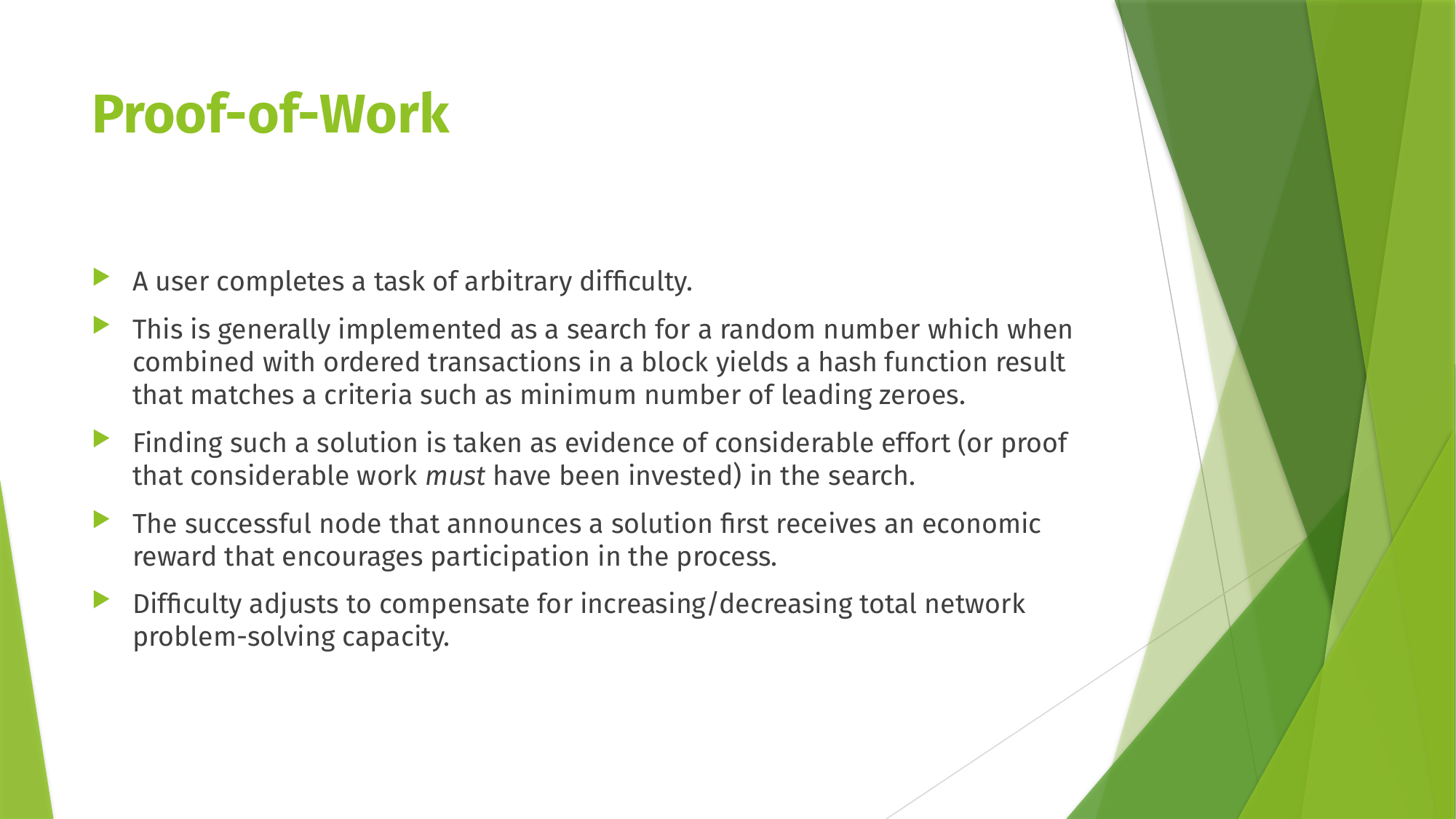

# Proof-of-Work
A user completes a task of arbitrary difficulty.
This is generally implemented as a search for a random number which when combined with ordered transactions in a block yields a hash function result that matches a criteria such as minimum number of leading zeroes.
Finding such a solution is taken as evidence of considerable effort (or proof that considerable work must have been invested) in the search.
The successful node that announces a solution first receives an economic reward that encourages participation in the process.
Difficulty adjusts to compensate for increasing/decreasing total network problem-solving capacity.